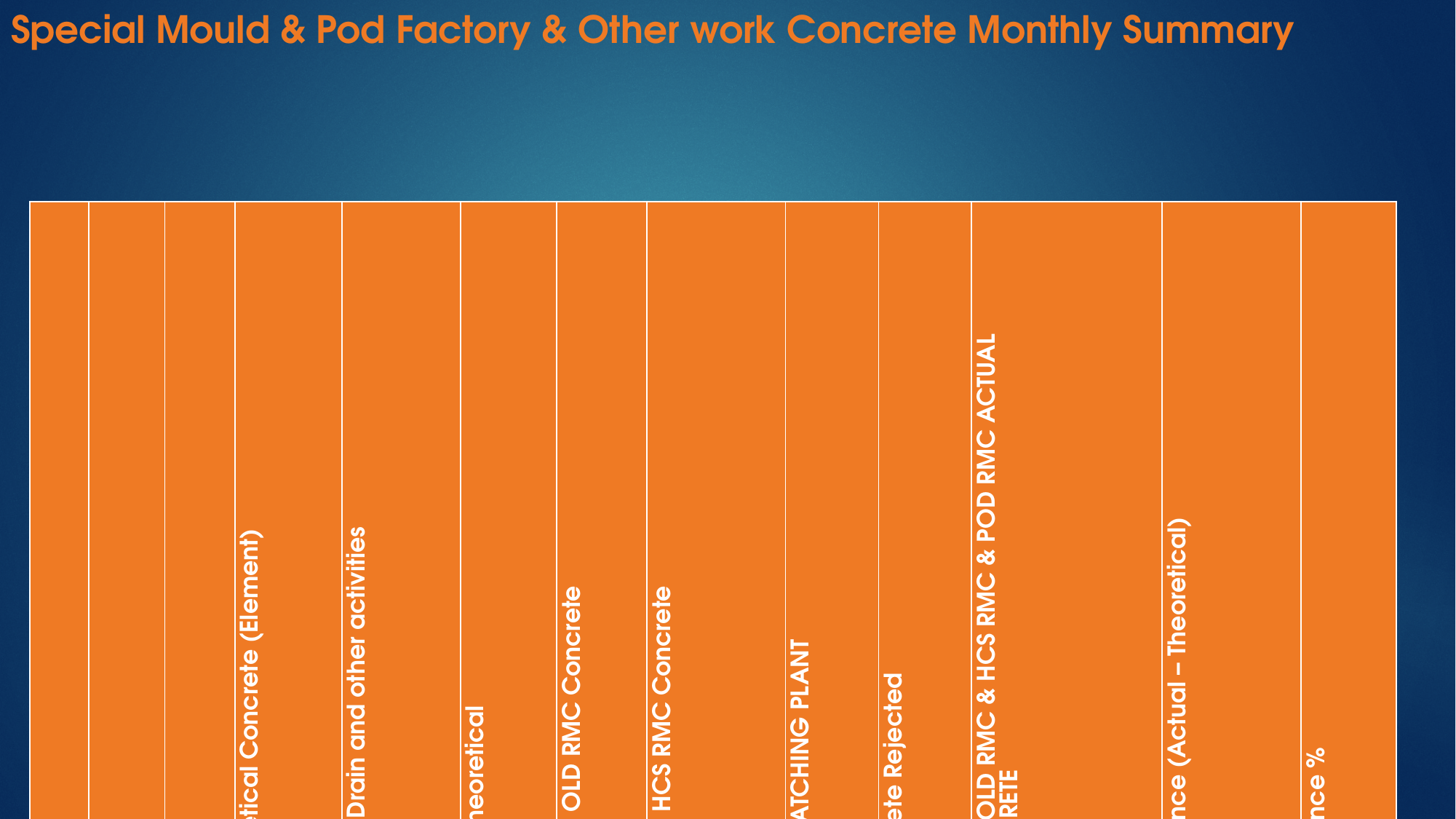

# Special Mould & Pod Factory & Other work Concrete Monthly Summary
| Sr No | Grade | Unit | Theoretical Concrete (Element) | Cover Drain and other activities | Total Theoretical | Actual OLD RMC Concrete | Actual HCS RMC Concrete | POD BATCHING PLANT | Concrete Rejected | TOTAL OLD RMC & HCS RMC & POD RMC ACTUAL CONCRETE | Difference (Actual – Theoretical) | Difference % |
| --- | --- | --- | --- | --- | --- | --- | --- | --- | --- | --- | --- | --- |
| 1. | M10 | CUM | 0 | 4 | 4 | 4 | - | - | 00 | 4 | - | - |
| 2. | M30 | CUM | 0 | 00 | 00 | 00 |  | - | 00 | 00 | - | - |
| 3. | M40 | CUM | 168.64 | 5.3 | 173.67 | 00 | 187.6 | - | 00 | 187.6 | 13.93 | 8.02 |
| 4. | M65 | CUM | 1155.48 | 00 | 1155.48 | 4.5 | 257.23 | 1000.20 | 7.70 | 1254.23 | 98.75 | 8.54 |
| TOTAL |  | CUM | 1324.12 | 9.3 | 1333.15 | 9.5 | 444.83 | 1000.20 | 7.70 | 1445.83 | 112.68 | 8.45 |